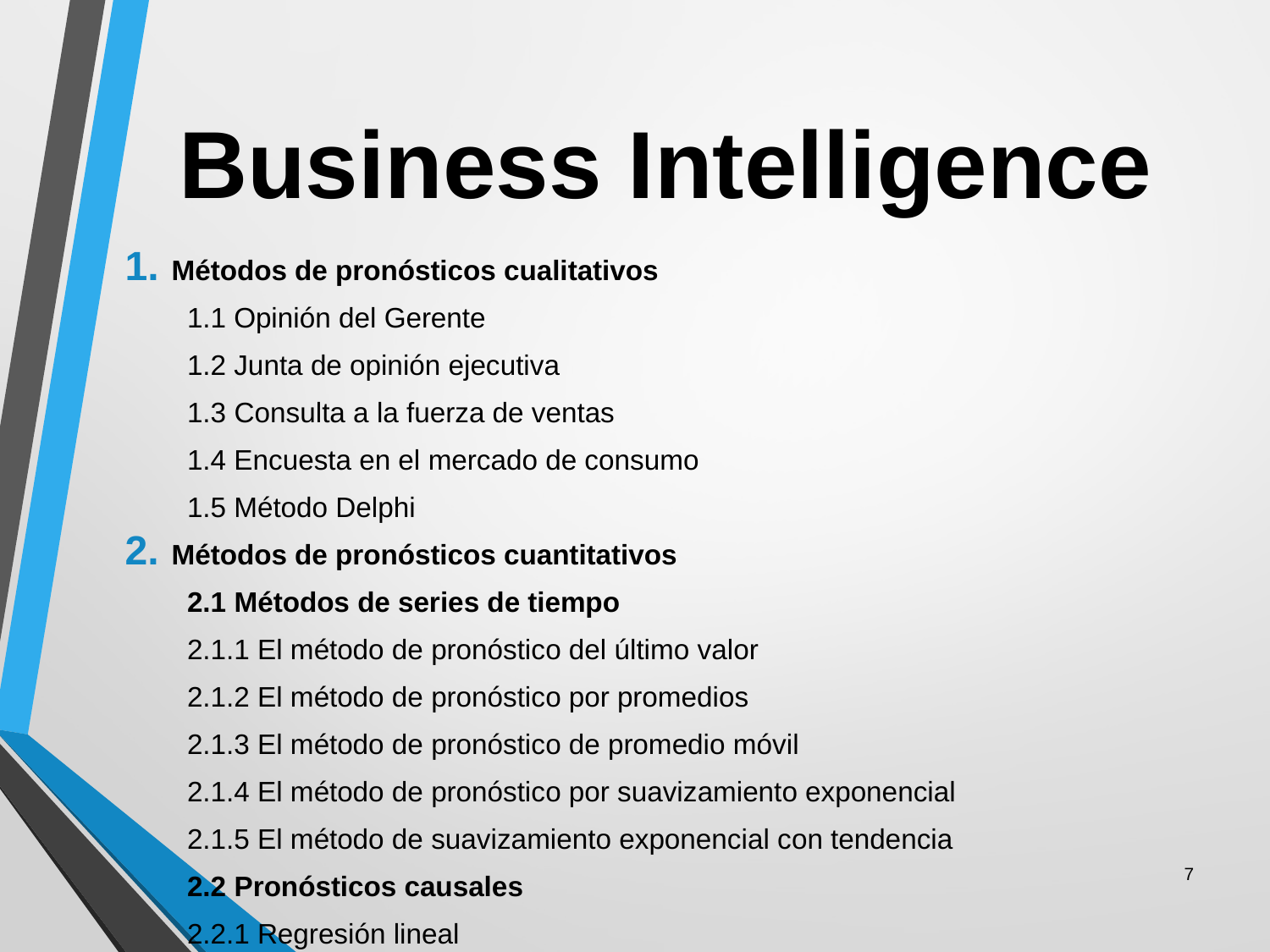

Business Intelligence
Métodos de pronósticos cualitativos
1.1 Opinión del Gerente
1.2 Junta de opinión ejecutiva
1.3 Consulta a la fuerza de ventas
1.4 Encuesta en el mercado de consumo
1.5 Método Delphi
Métodos de pronósticos cuantitativos
2.1 Métodos de series de tiempo
	2.1.1 El método de pronóstico del último valor
	2.1.2 El método de pronóstico por promedios
	2.1.3 El método de pronóstico de promedio móvil
	2.1.4 El método de pronóstico por suavizamiento exponencial
	2.1.5 El método de suavizamiento exponencial con tendencia
2.2 Pronósticos causales
	2.2.1 Regresión lineal

7